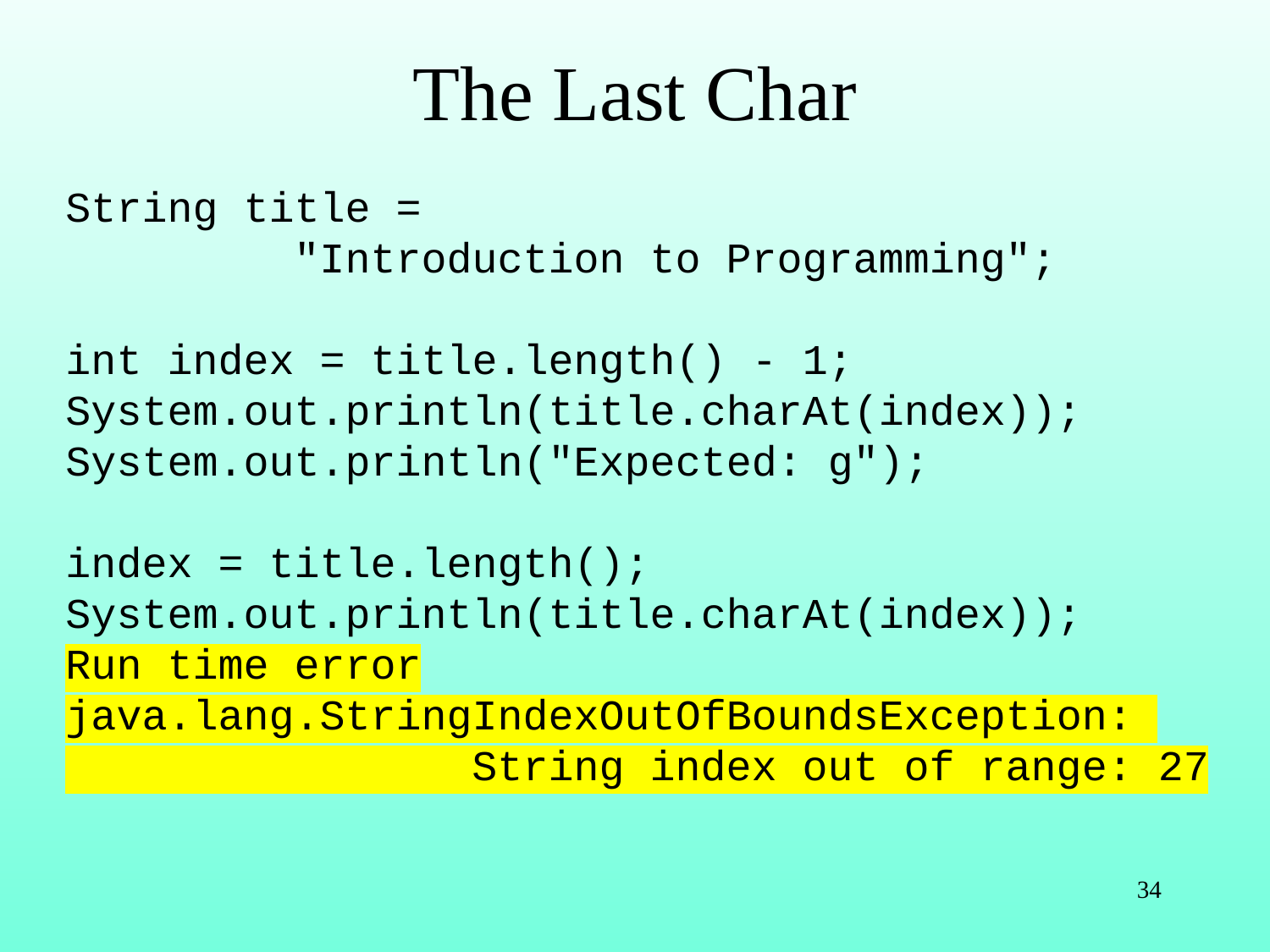

# The Last Char
String title =
         "Introduction to Programming";

int index = title.length() - 1;
System.out.println(title.charAt(index));
System.out.println("Expected: g");

index = title.length();
System.out.println(title.charAt(index));
Run time error
java.lang.StringIndexOutOfBoundsException:
                String index out of range: 27
34